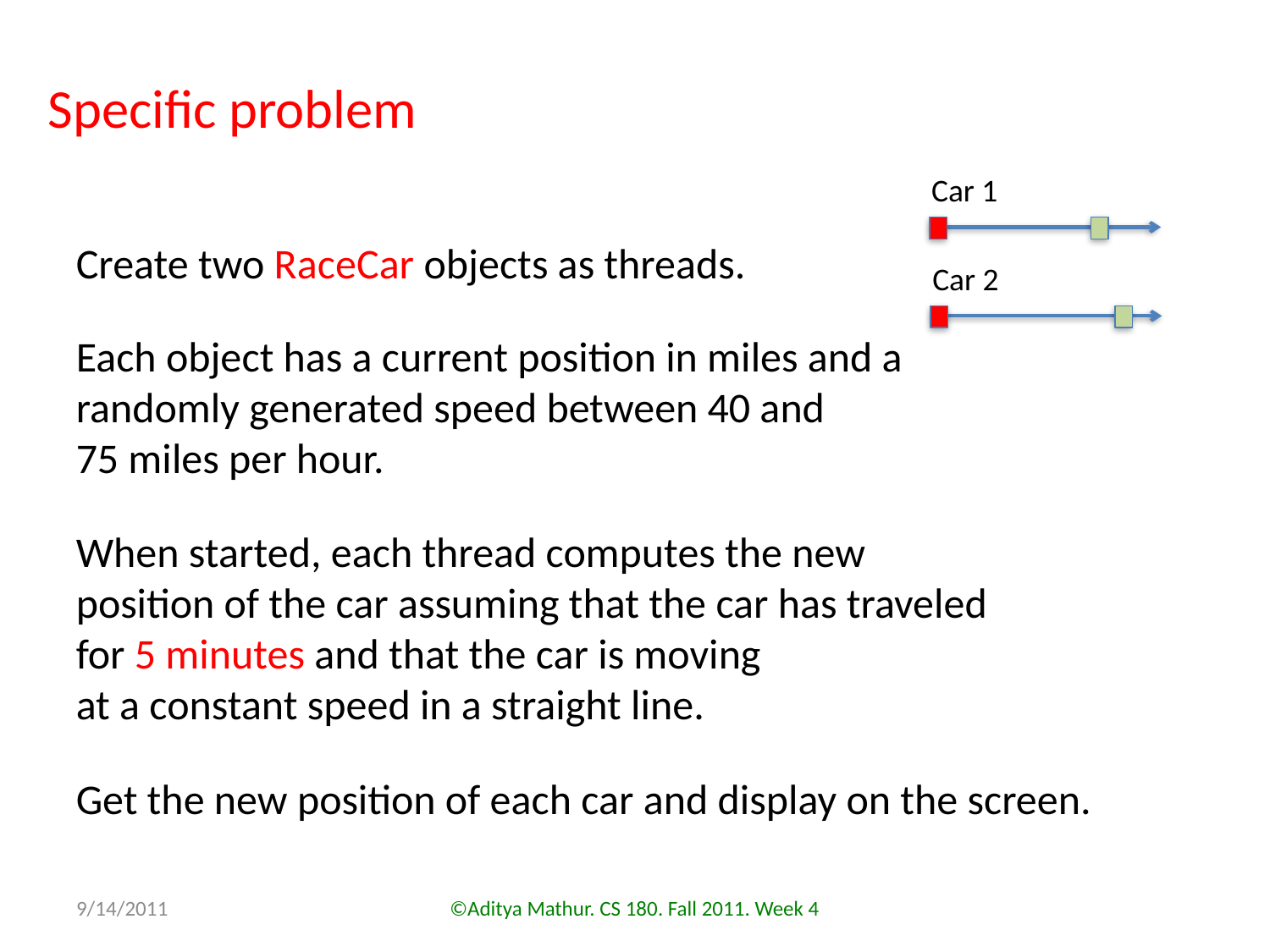

Specific problem

Car 1

Create two RaceCar objects as threads.
Car 2

Each object has a current position in miles and a randomly generated speed between 40 and
75 miles per hour.
When started, each thread computes the new position of the car assuming that the car has traveled for 5 minutes and that the car is moving
at a constant speed in a straight line.
Get the new position of each car and display on the screen.
9/14/2011
©Aditya Mathur. CS 180. Fall 2011. Week 4